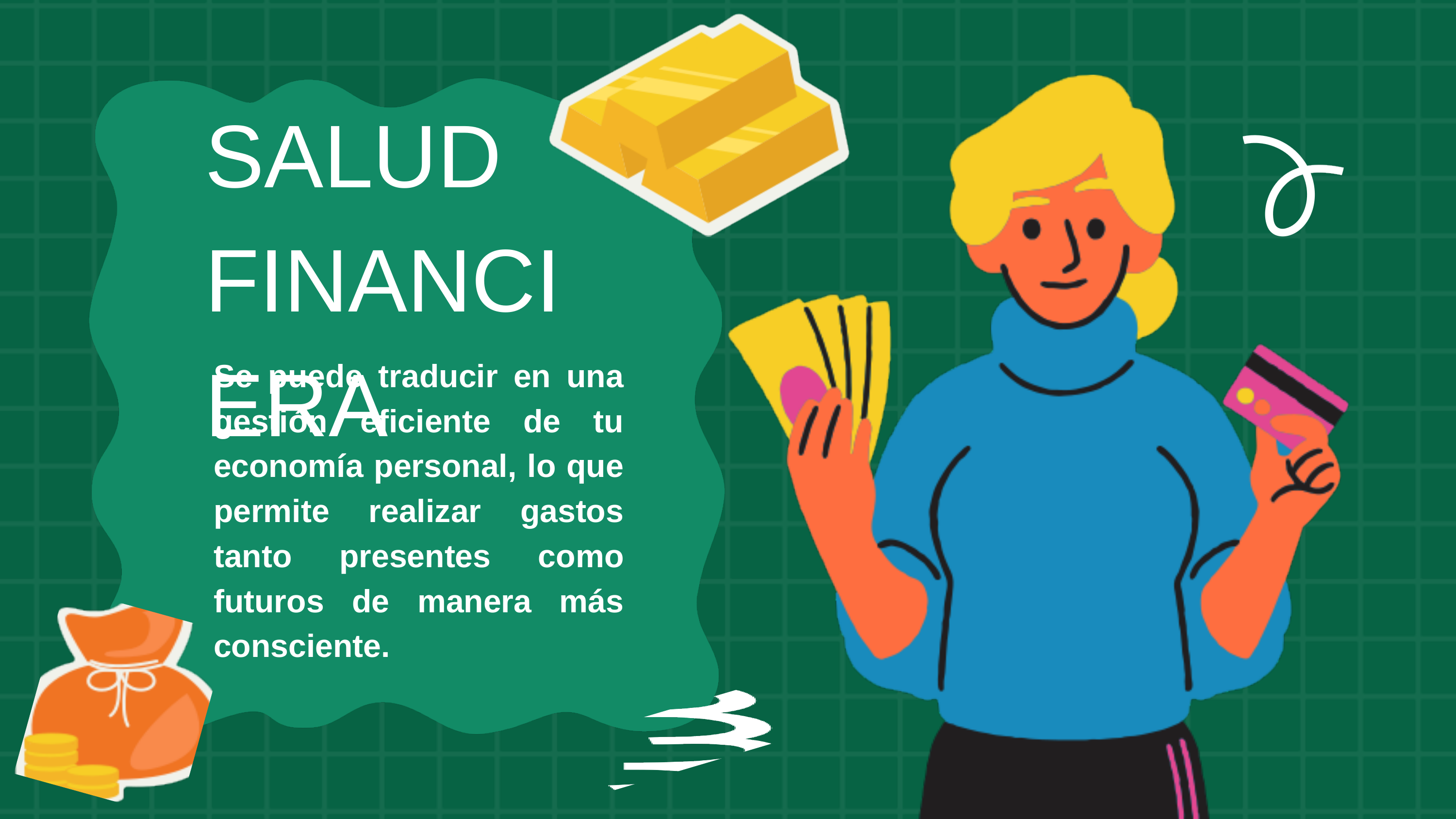

SALUD FINANCIERA

Se puede traducir en una gestión eficiente de tu economía personal, lo que permite realizar gastos tanto presentes como futuros de manera más consciente.